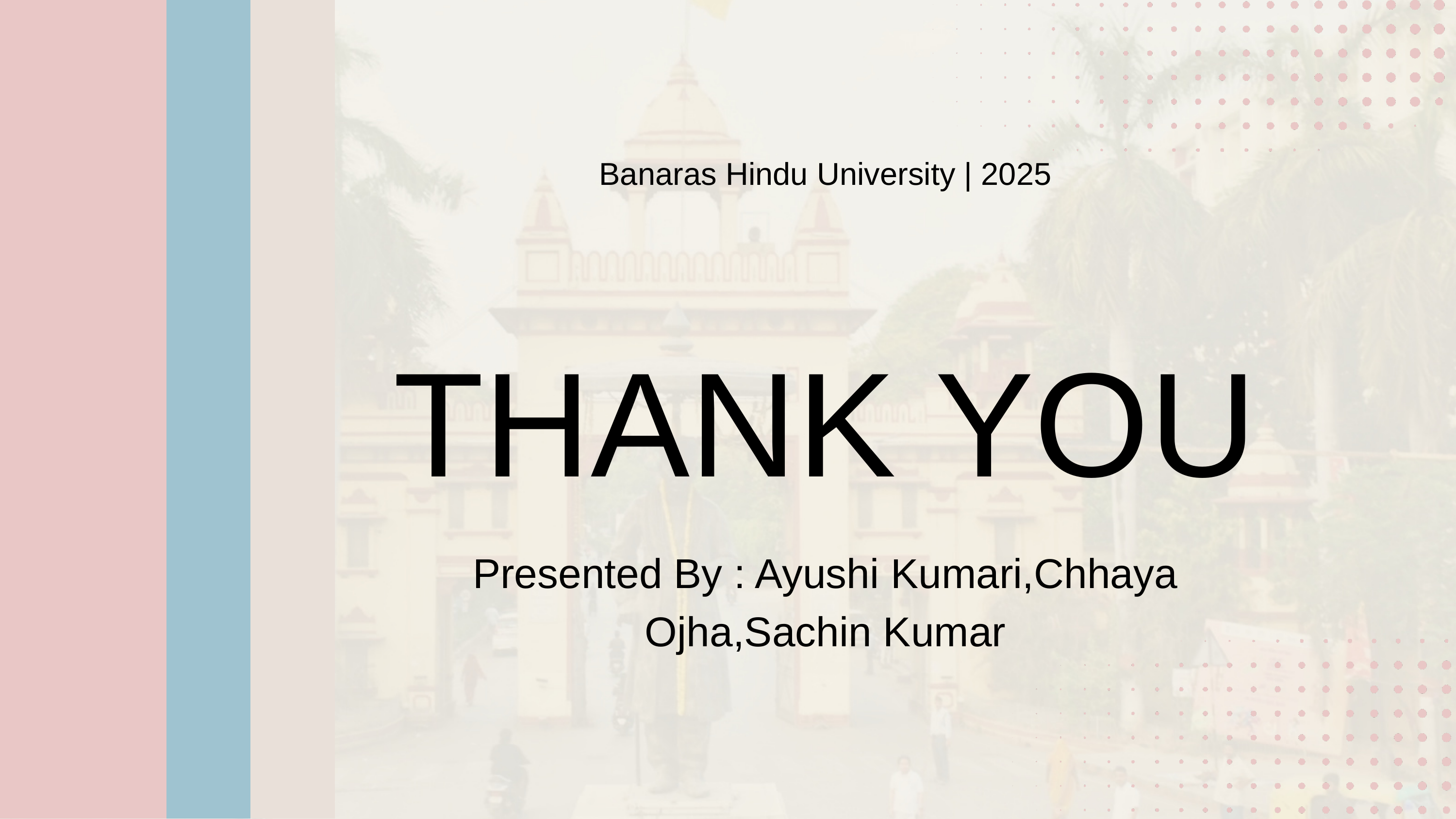

Banaras Hindu University | 2025
THANK YOU
Presented By : Ayushi Kumari,Chhaya Ojha,Sachin Kumar